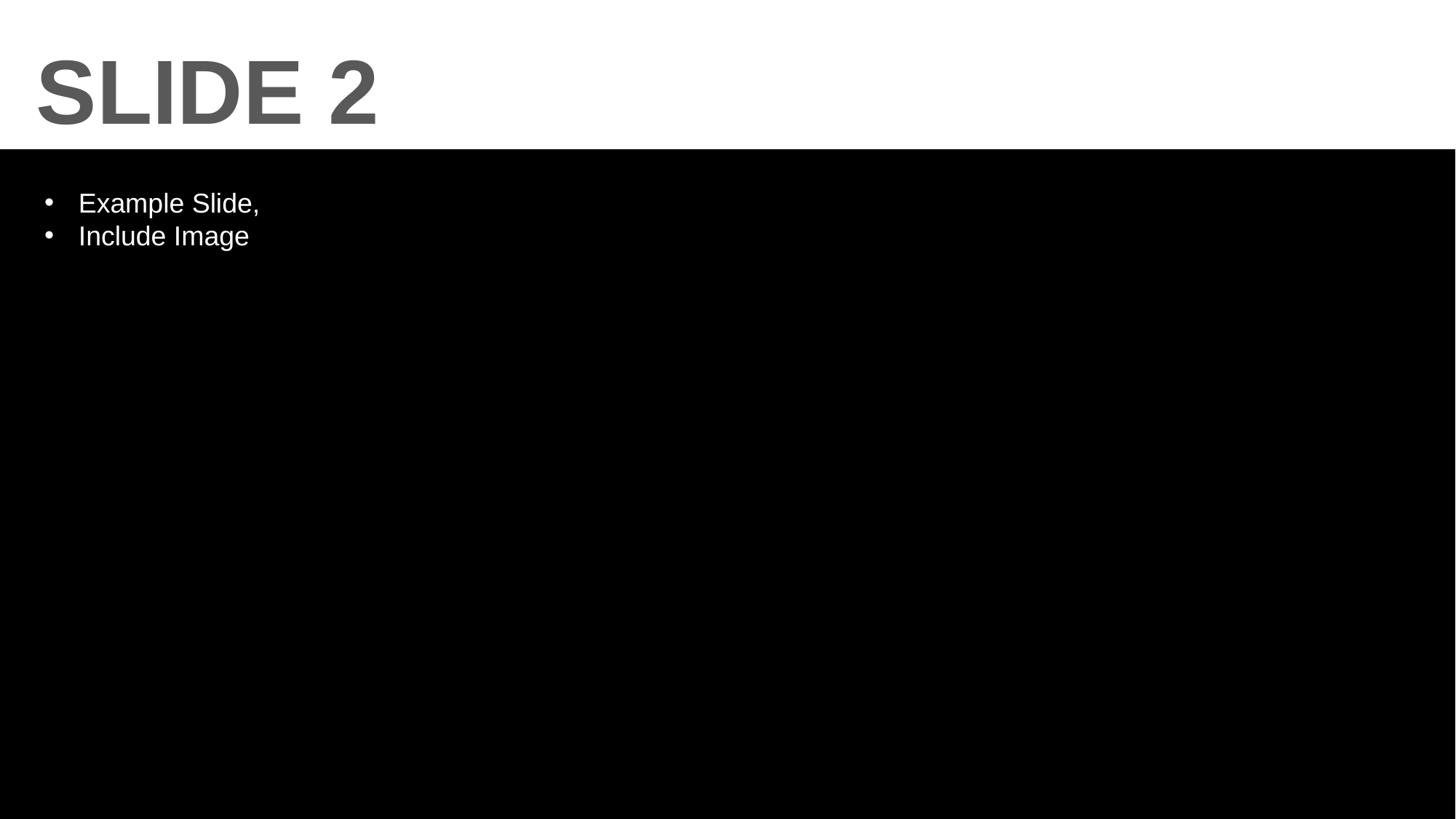

# SLIDE 2
Example Slide,
Include Image